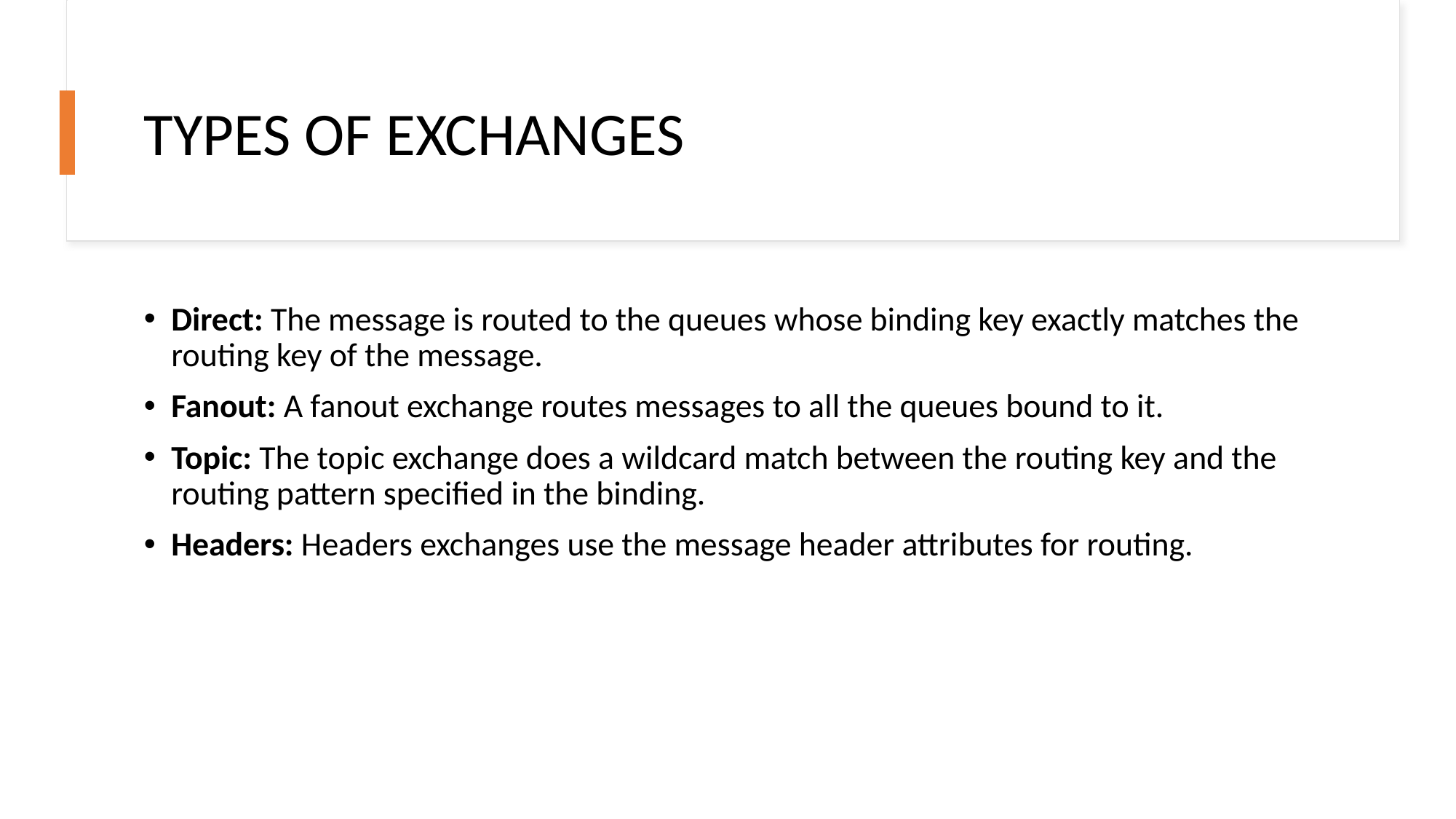

# TYPES OF EXCHANGES

Direct: The message is routed to the queues whose binding key exactly matches the routing key of the message.
Fanout: A fanout exchange routes messages to all the queues bound to it.
Topic: The topic exchange does a wildcard match between the routing key and the routing pattern specified in the binding.
Headers: Headers exchanges use the message header attributes for routing.